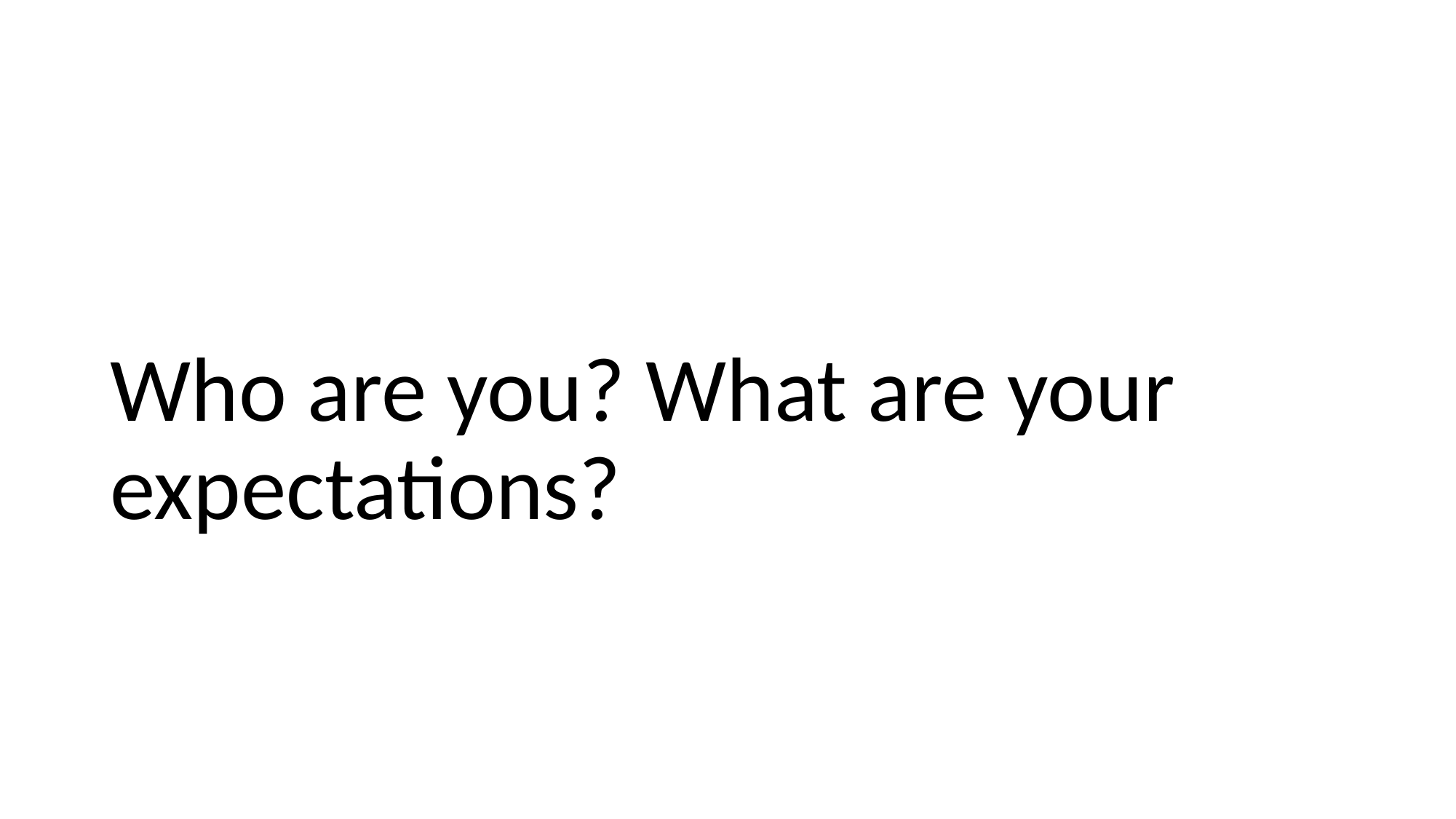

# Who are you? What are your expectations?